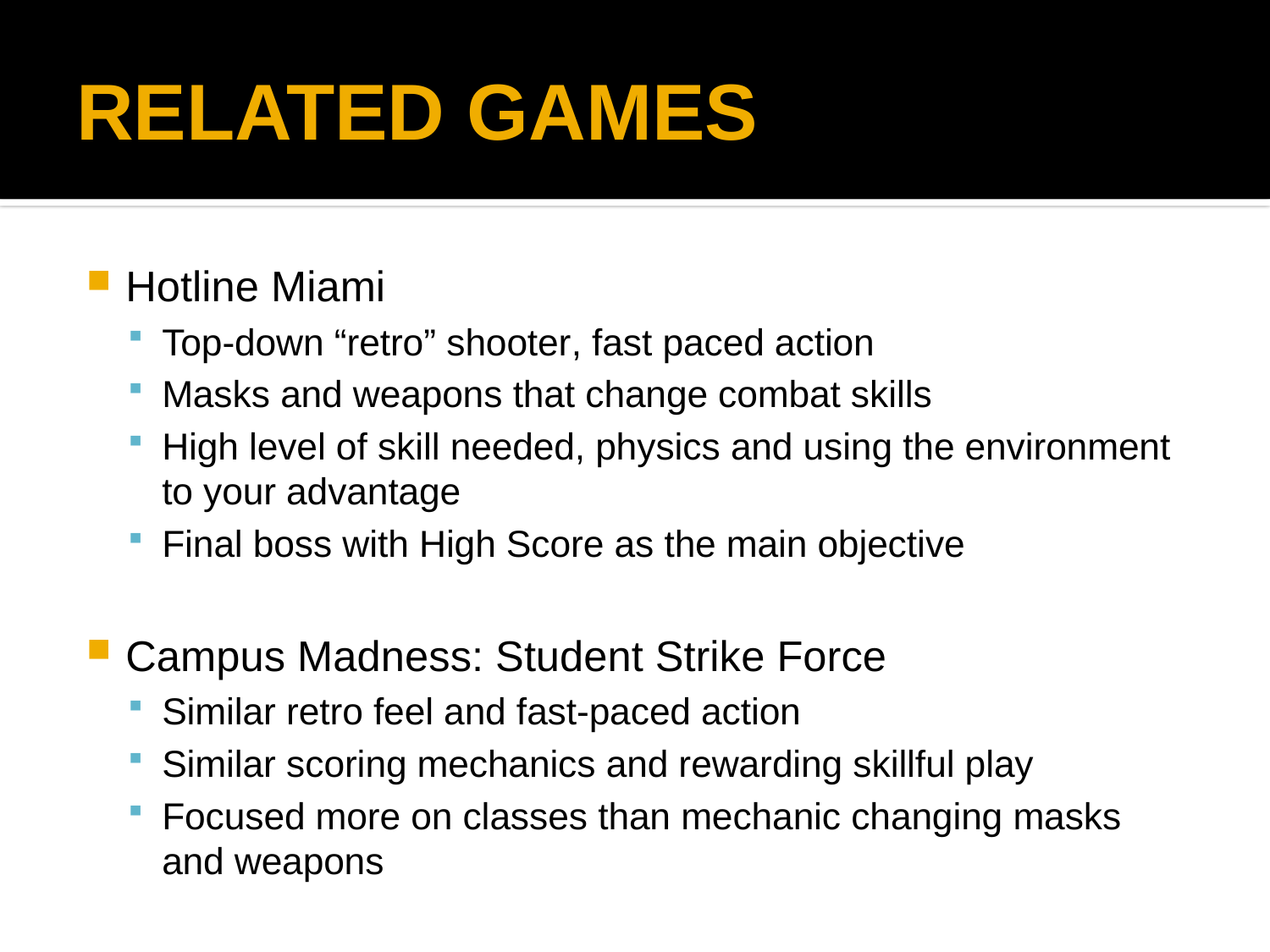

# RELATED GAMES
Hotline Miami
Top-down “retro” shooter, fast paced action
Masks and weapons that change combat skills
High level of skill needed, physics and using the environment to your advantage
Final boss with High Score as the main objective

Campus Madness: Student Strike Force
Similar retro feel and fast-paced action
Similar scoring mechanics and rewarding skillful play
Focused more on classes than mechanic changing masks and weapons